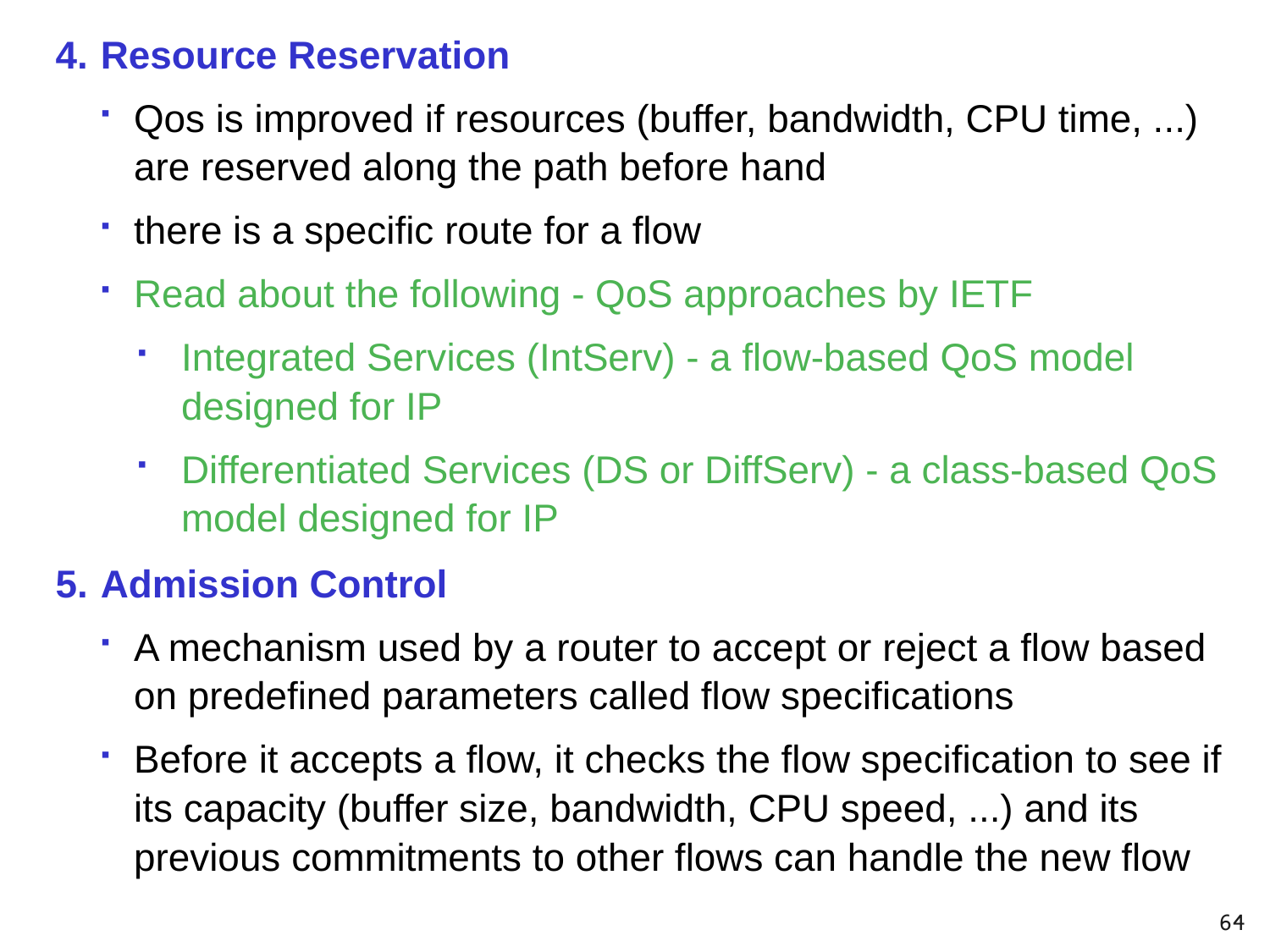

4.	Resource Reservation
Qos is improved if resources (buffer, bandwidth, CPU time, ...) are reserved along the path before hand
there is a specific route for a flow
Read about the following - QoS approaches by IETF
Integrated Services (IntServ) - a flow-based QoS model designed for IP
Differentiated Services (DS or DiffServ) - a class-based QoS model designed for IP

5.	Admission Control
A mechanism used by a router to accept or reject a flow based on predefined parameters called flow specifications
Before it accepts a flow, it checks the flow specification to see if its capacity (buffer size, bandwidth, CPU speed, ...) and its previous commitments to other flows can handle the new flow
64